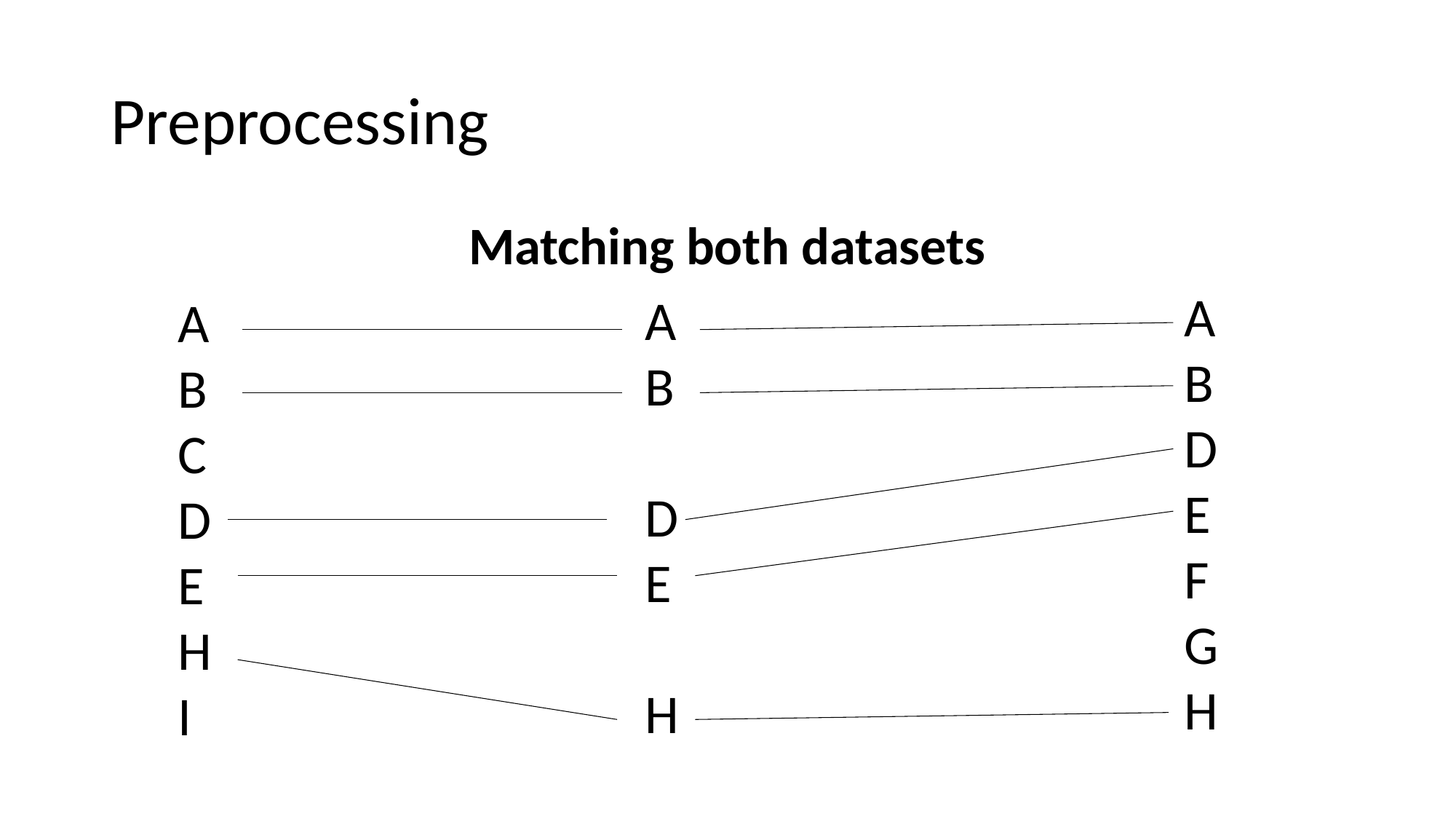

# Preprocessing
Matching both datasets
A
B
D
E
F
G
H
A
B

D
E

H
A
B
C
D
E
H
I